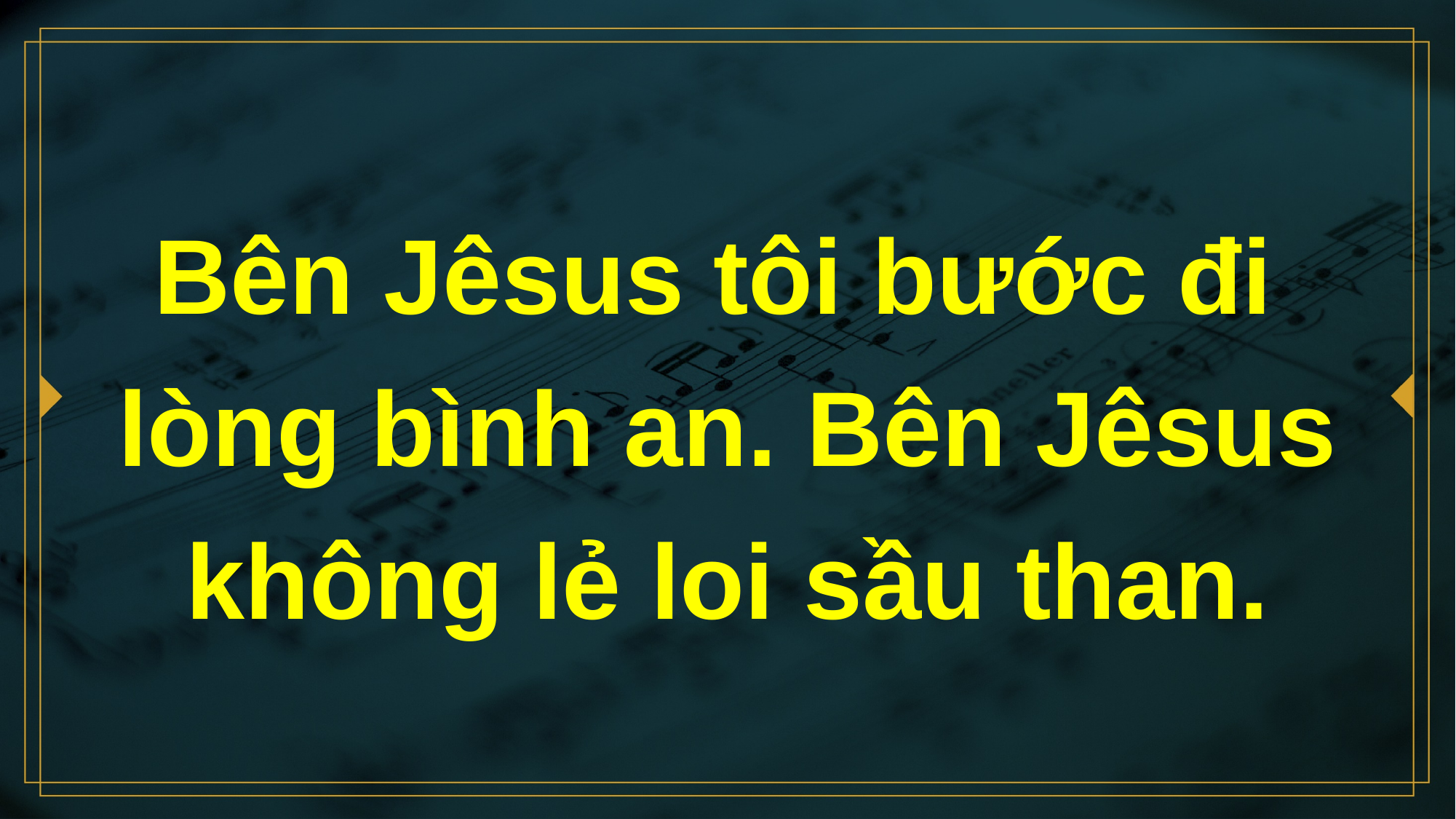

# Bên Jêsus tôi bước đi lòng bình an. Bên Jêsus không lẻ loi sầu than.